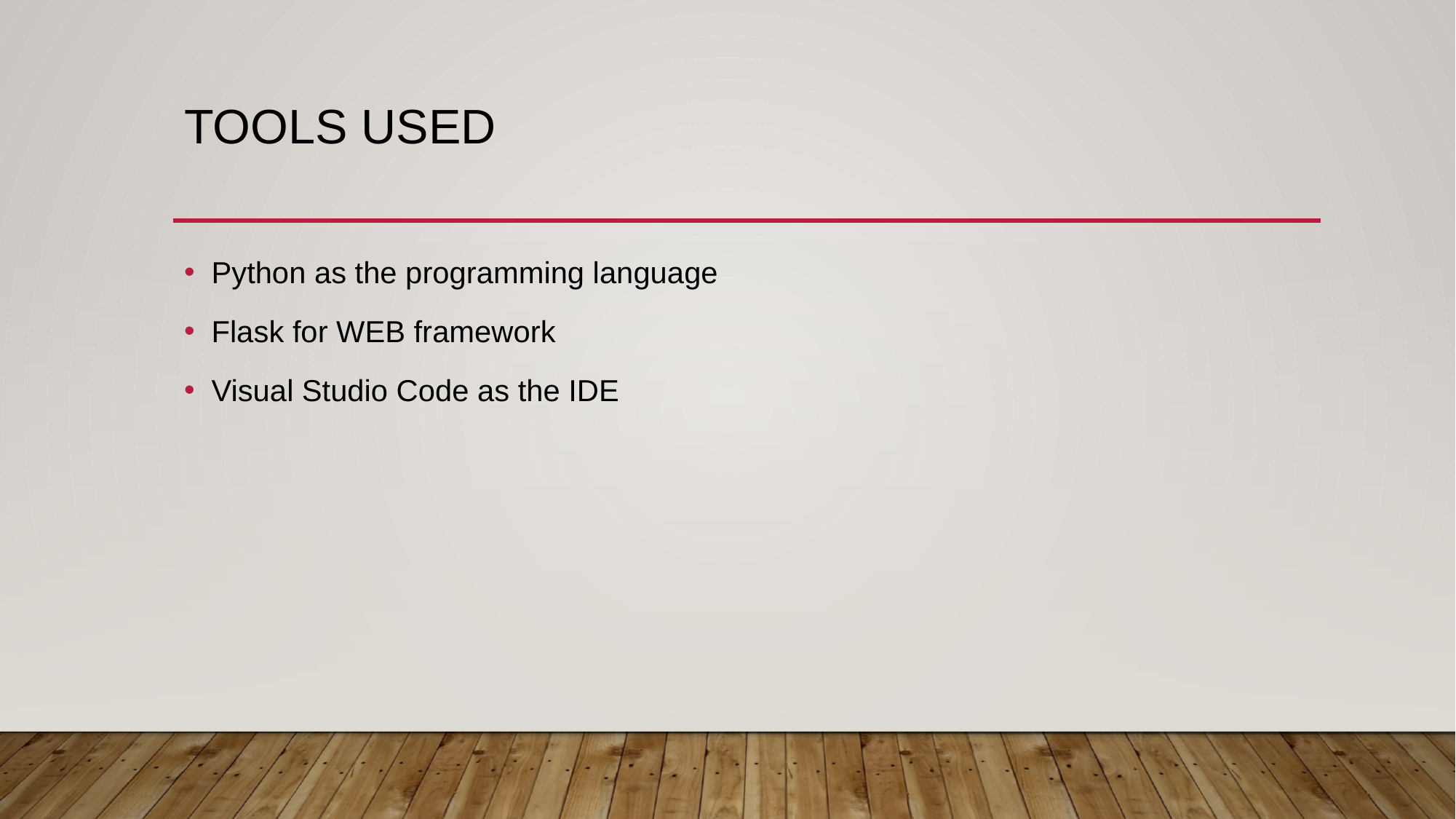

# Tools USED
Python as the programming language
Flask for WEB framework
Visual Studio Code as the IDE